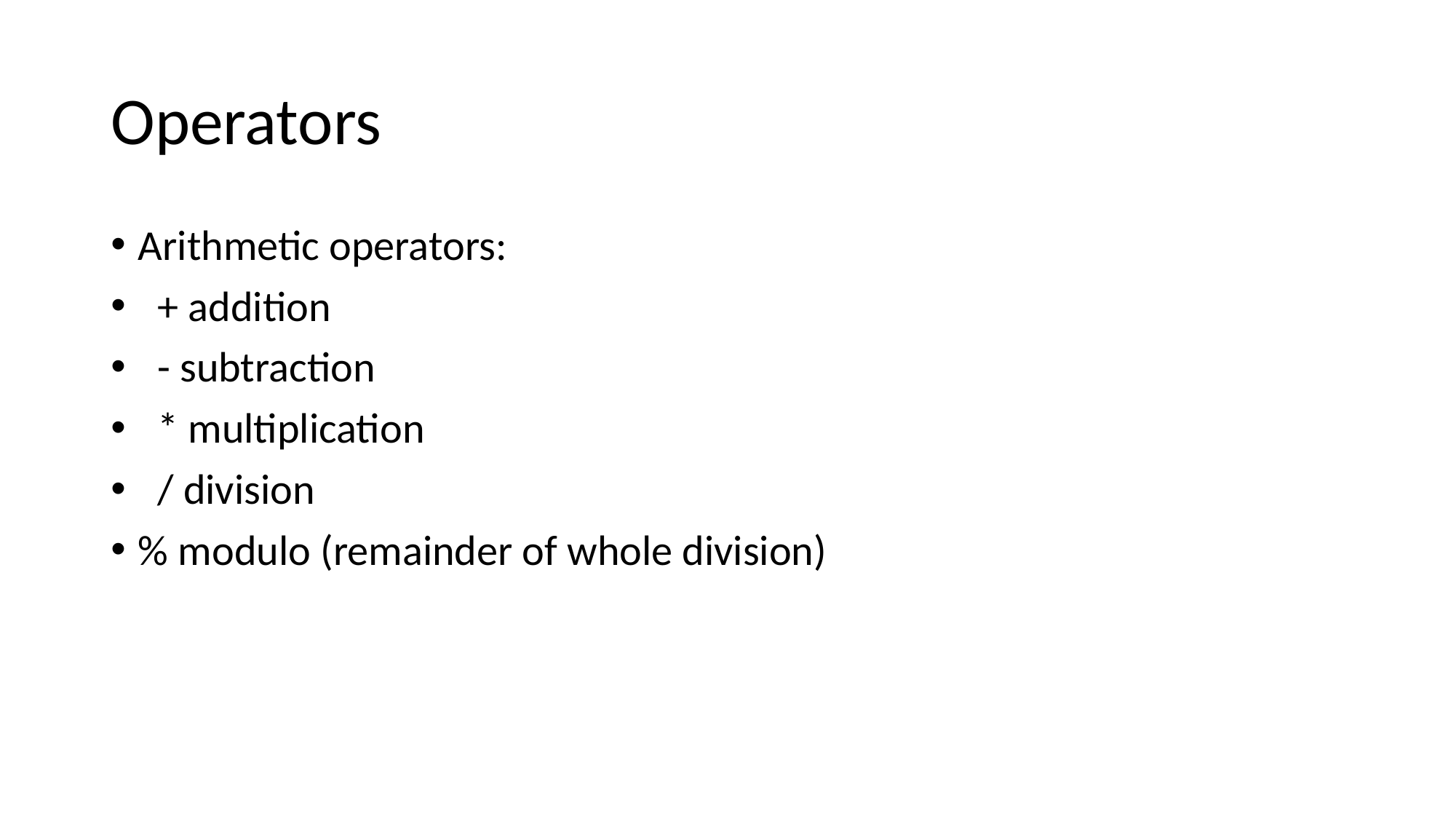

# Operators
Arithmetic operators:
  + addition
  - subtraction
  * multiplication
  / division
% modulo (remainder of whole division)